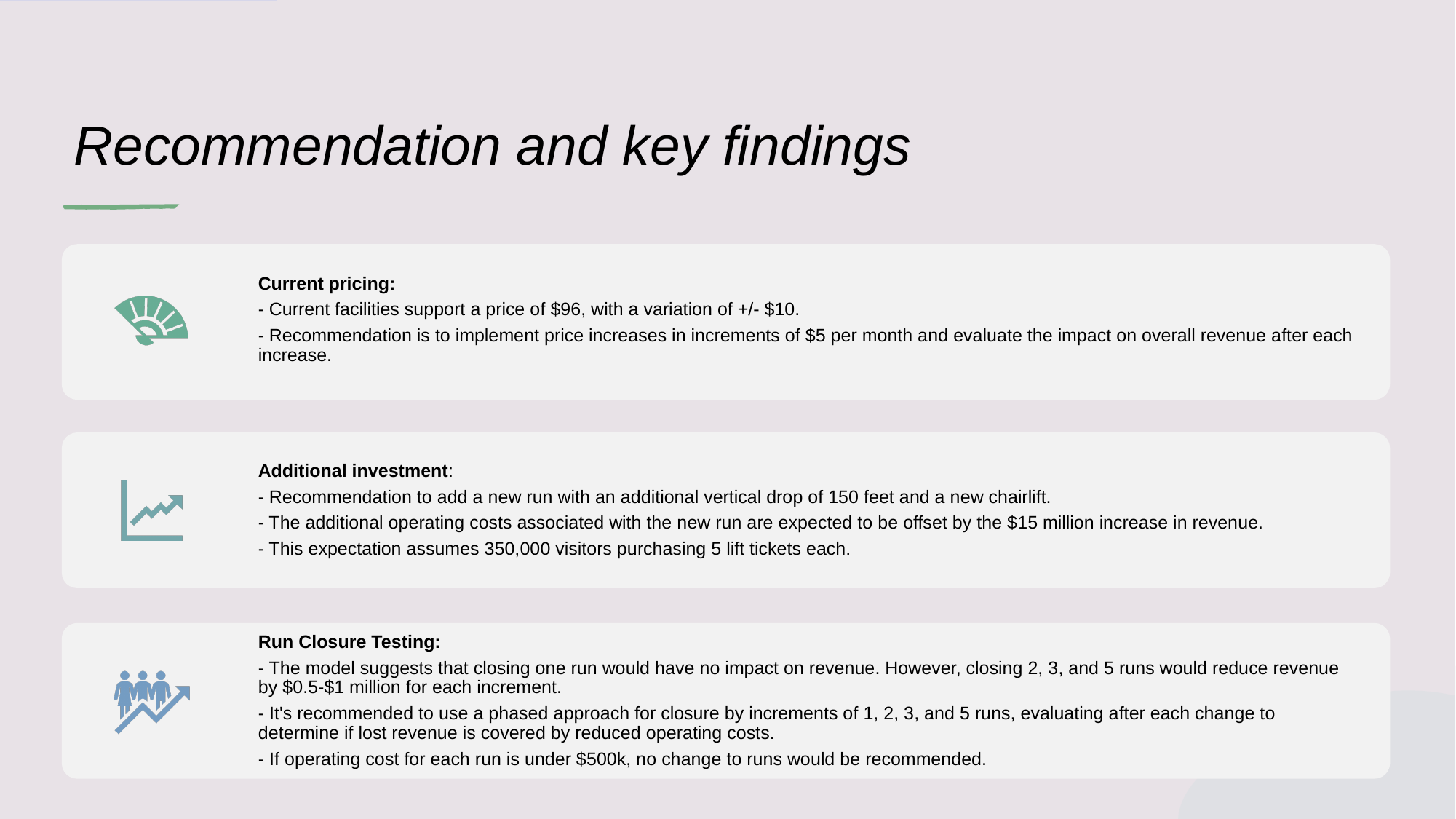

# Recommendation and key findings

Current pricing:
- Current facilities support a price of $96, with a variation of +/- $10.
- Recommendation is to implement price increases in increments of $5 per month and evaluate the impact on overall revenue after each increase.
Additional investment:
- Recommendation to add a new run with an additional vertical drop of 150 feet and a new chairlift.
- The additional operating costs associated with the new run are expected to be offset by the $15 million increase in revenue.
- This expectation assumes 350,000 visitors purchasing 5 lift tickets each.
Run Closure Testing:
- The model suggests that closing one run would have no impact on revenue. However, closing 2, 3, and 5 runs would reduce revenue by $0.5-$1 million for each increment.
- It's recommended to use a phased approach for closure by increments of 1, 2, 3, and 5 runs, evaluating after each change to determine if lost revenue is covered by reduced operating costs.
- If operating cost for each run is under $500k, no change to runs would be recommended.